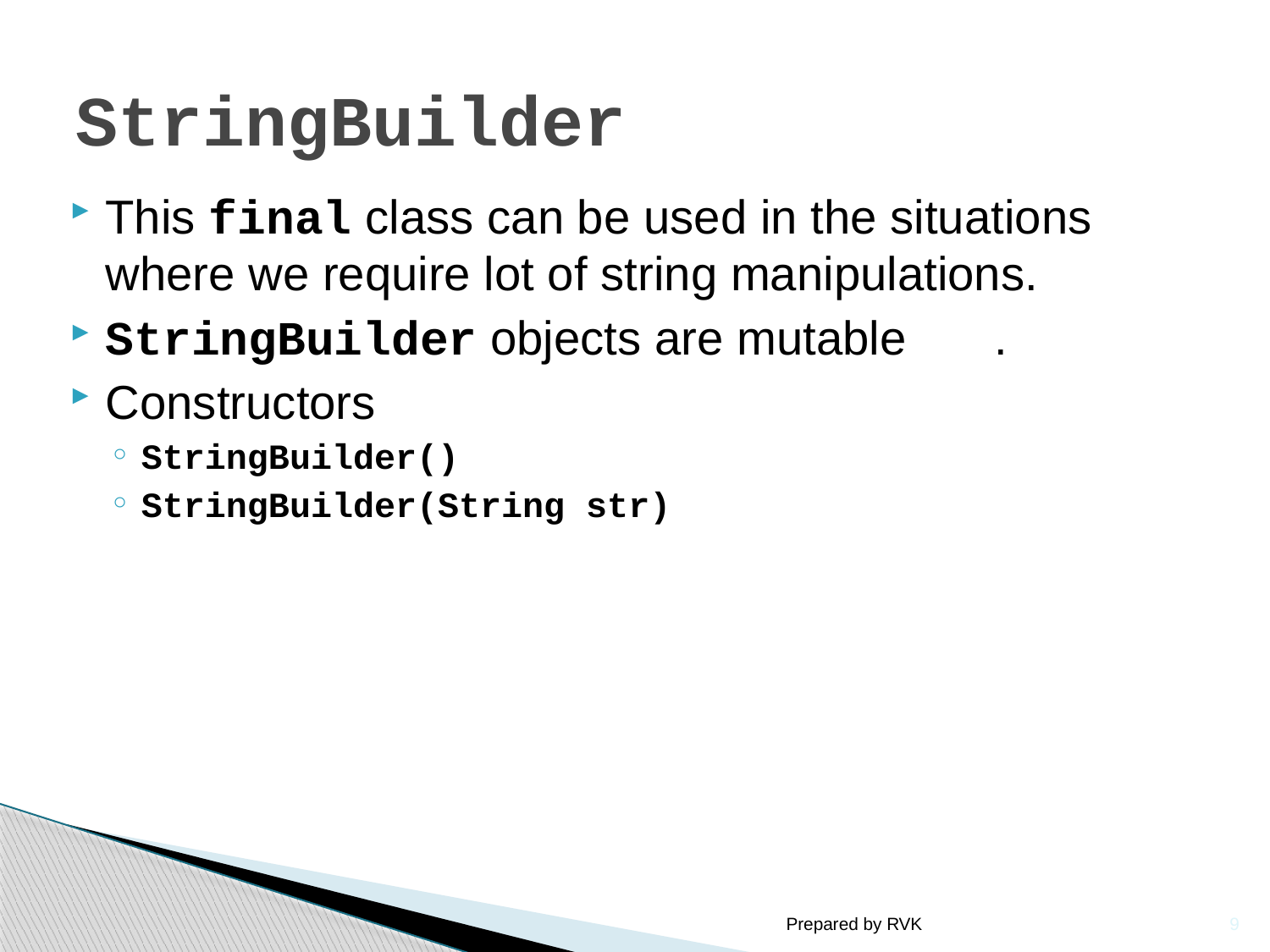

# StringBuilder
This final class can be used in the situations where we require lot of string manipulations.
StringBuilder objects are mutable	.
Constructors
StringBuilder()
StringBuilder(String str)
Prepared by RVK
9